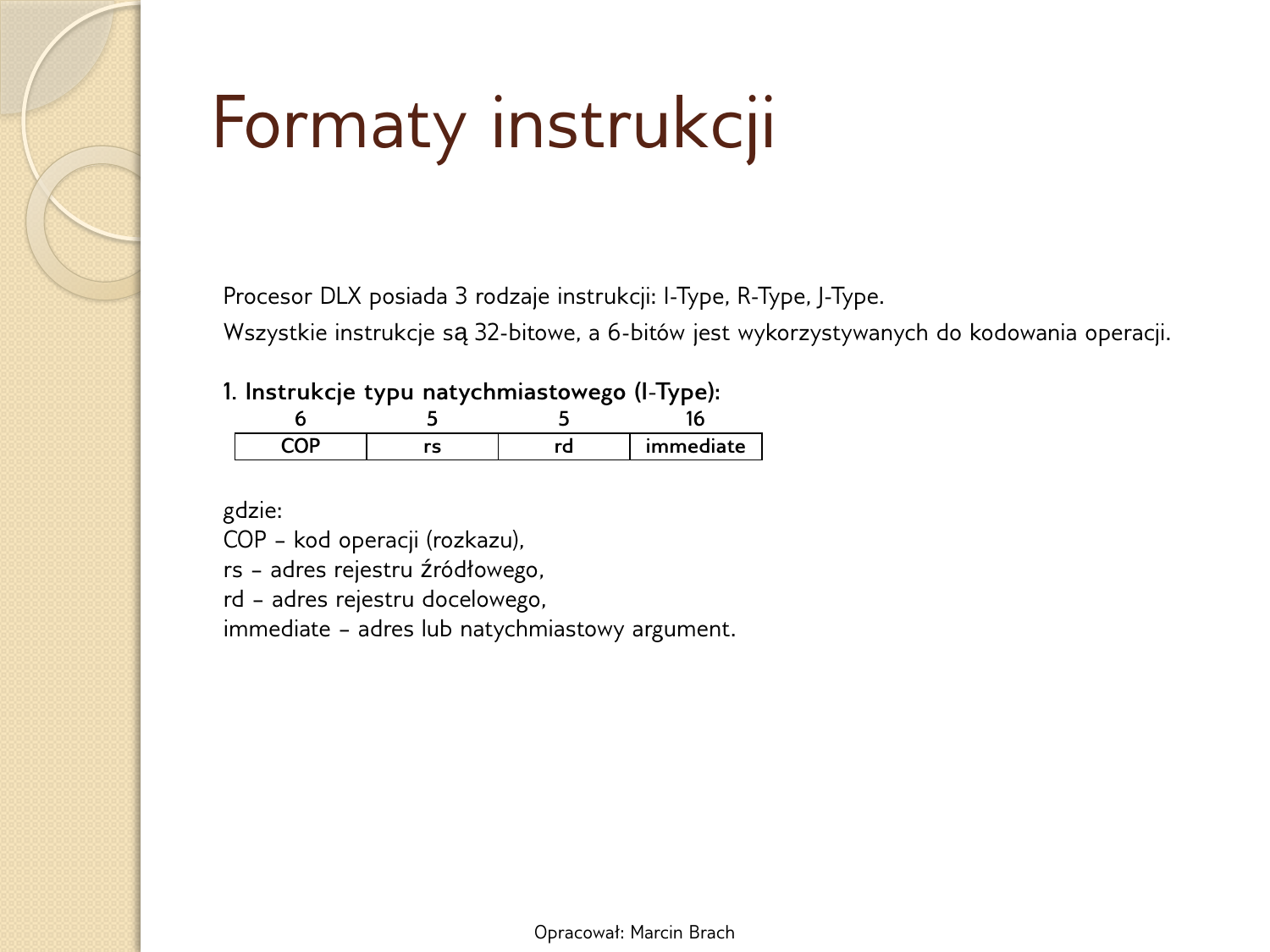

# Formaty instrukcji
Procesor DLX posiada 3 rodzaje instrukcji: I-Type, R-Type, J-Type.
Wszystkie instrukcje są 32-bitowe, a 6-bitów jest wykorzystywanych do kodowania operacji.

1. Instrukcje typu natychmiastowego (I-Type):

gdzie:
COP – kod operacji (rozkazu),
rs – adres rejestru źródłowego,
rd – adres rejestru docelowego,
immediate – adres lub natychmiastowy argument.

| 6 | 5 | 5 | 16 |
| --- | --- | --- | --- |
| COP | rs | rd | immediate |
Opracował: Marcin Brach